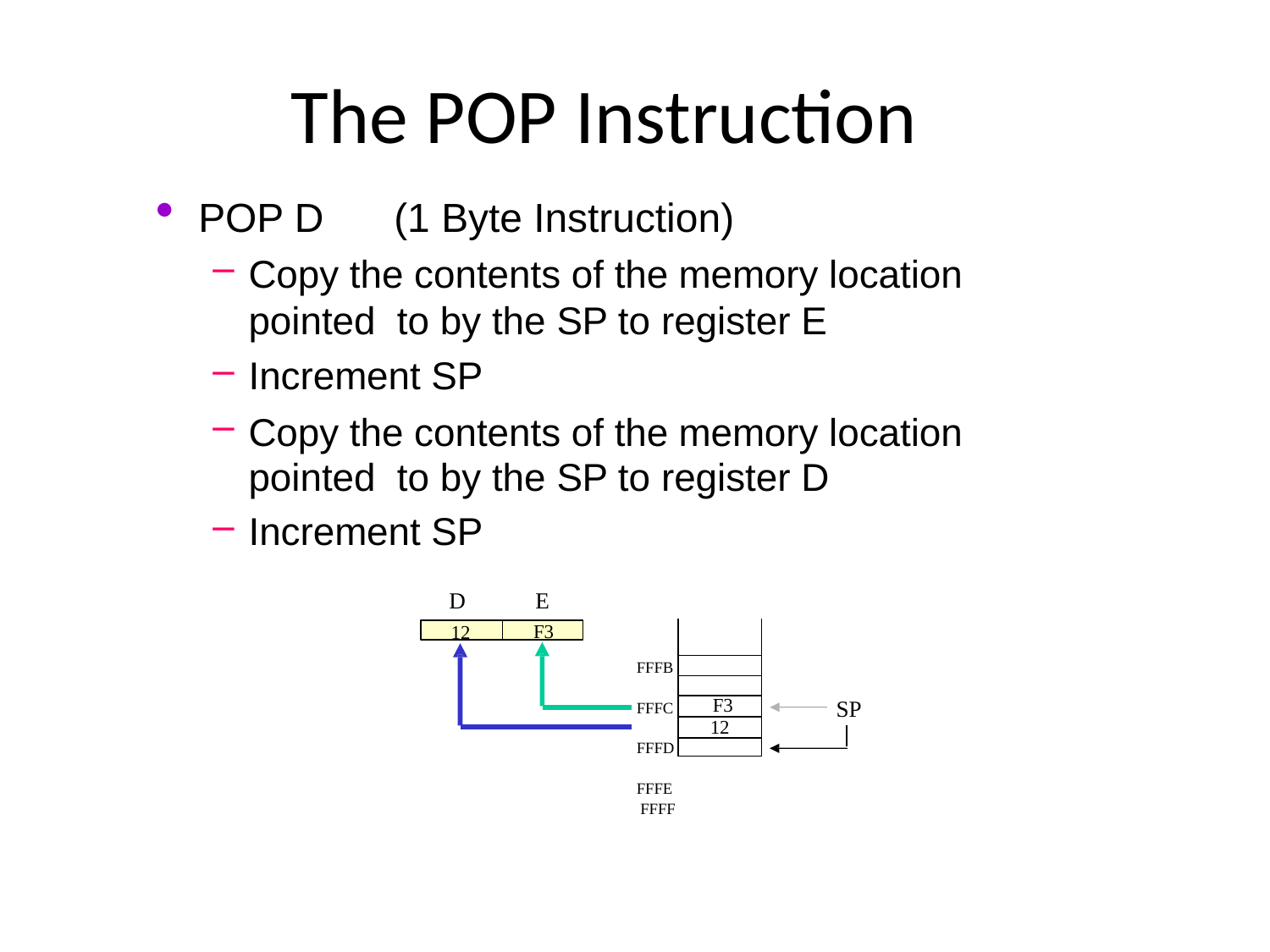

# The POP Instruction
POP D	(1 Byte Instruction)
Copy the contents of the memory location pointed  to by the SP to register E
Increment SP
Copy the contents of the memory location pointed  to by the SP to register D
Increment SP
D
E
F3
12
|  |
| --- |
|  |
|  |
| F3 |
| 12 |
|  |

FFFB  FFFC  FFFD  FFFE  FFFF
SP